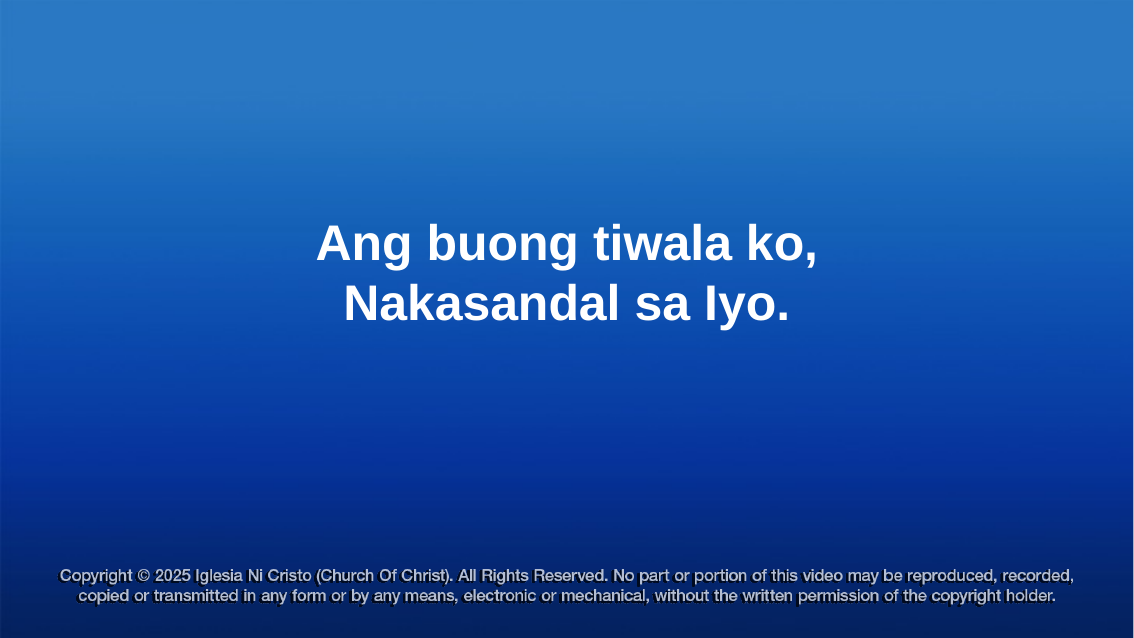

Ang buong tiwala ko,
Nakasandal sa Iyo.